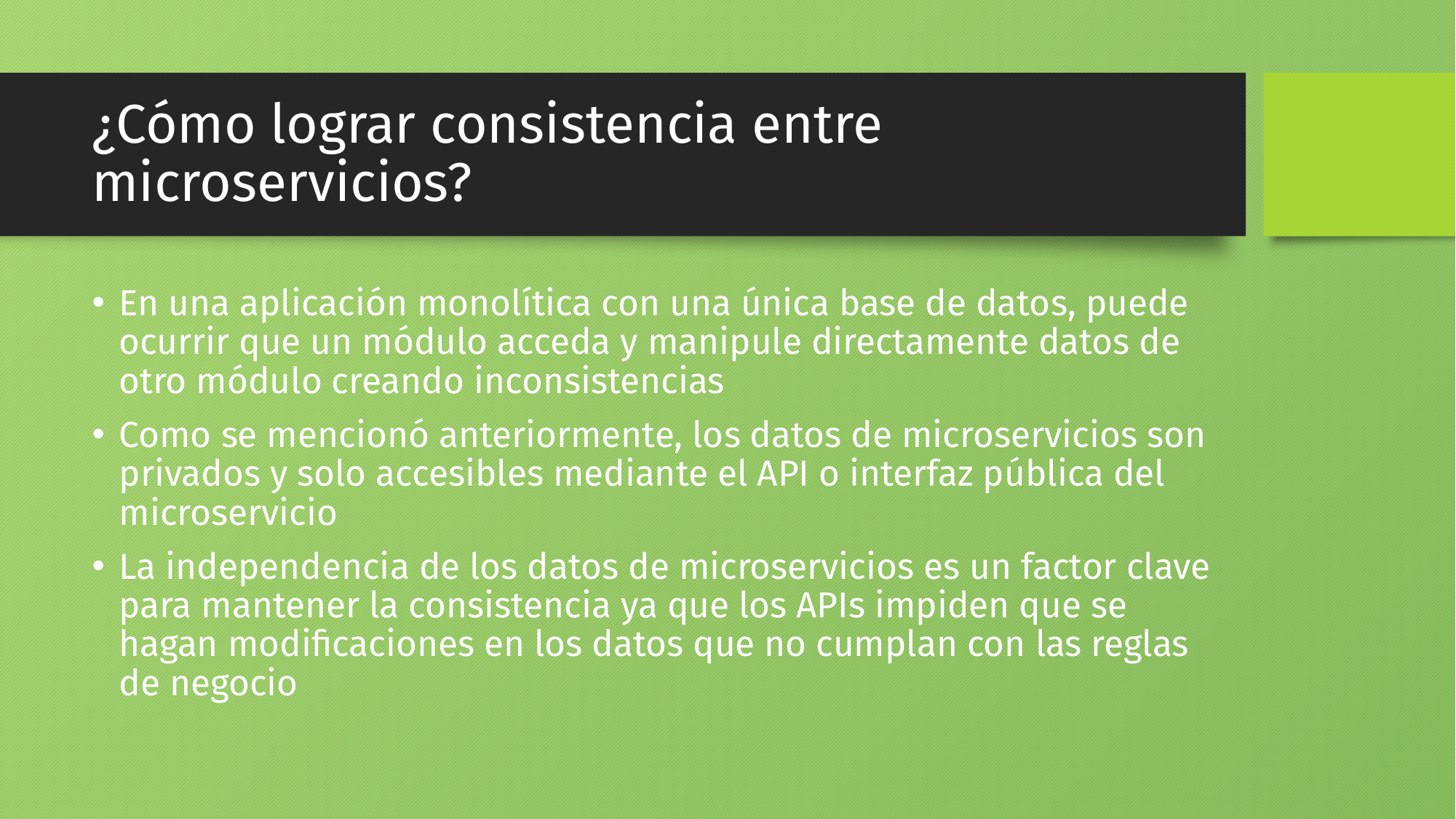

# ¿Cómo lograr consistencia entre microservicios?
En una aplicación monolítica con una única base de datos, puede ocurrir que un módulo acceda y manipule directamente datos de otro módulo creando inconsistencias
Como se mencionó anteriormente, los datos de microservicios son privados y solo accesibles mediante el API o interfaz pública del microservicio
La independencia de los datos de microservicios es un factor clave para mantener la consistencia ya que los APIs impiden que se hagan modificaciones en los datos que no cumplan con las reglas de negocio